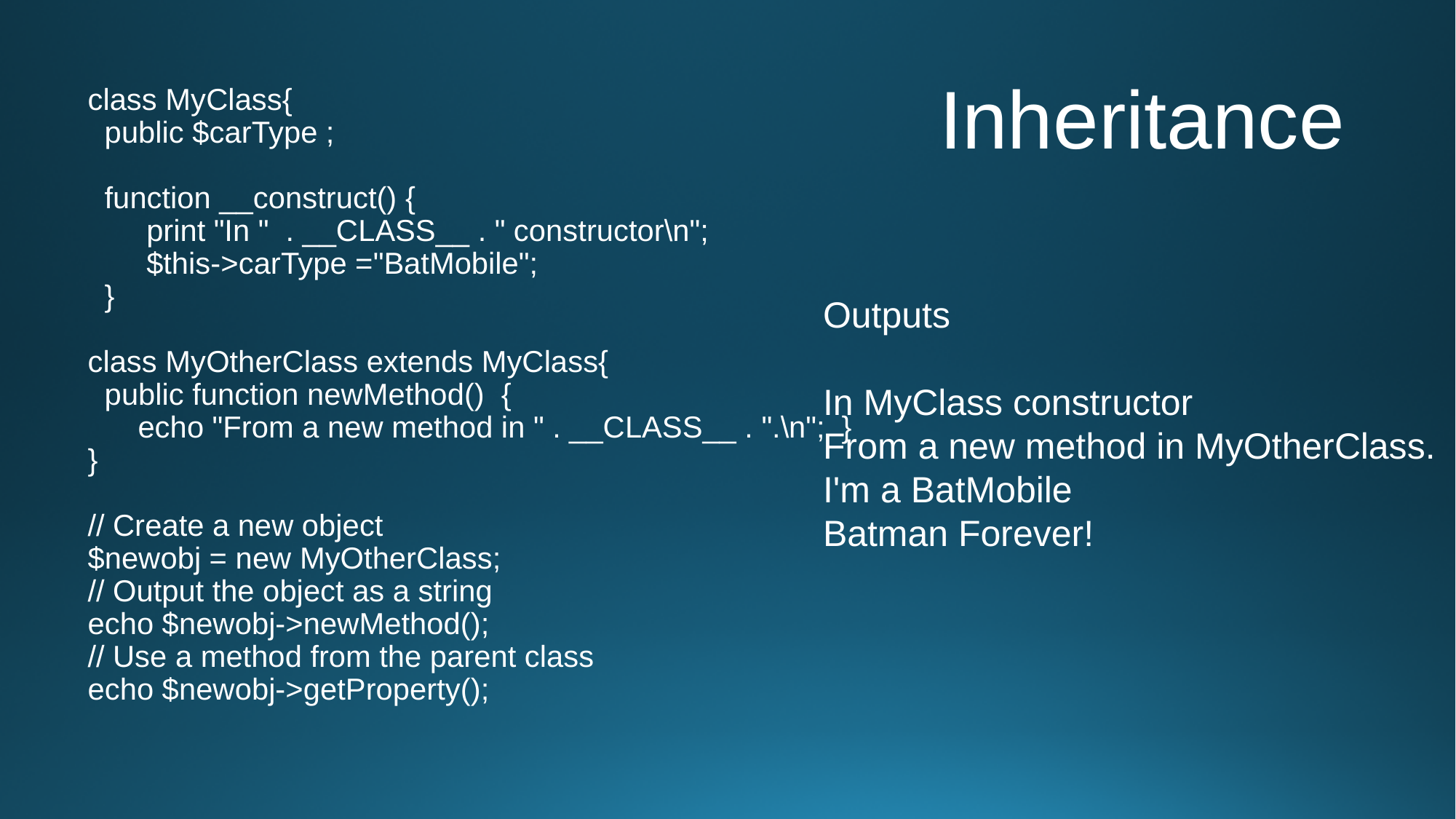

# Inheritance
class MyClass{
  public $carType ;

  function __construct() {
       print "In "  . __CLASS__ . " constructor\n";
       $this->carType ="BatMobile";
  }

class MyOtherClass extends MyClass{
  public function newMethod()  {
      echo "From a new method in " . __CLASS__ . ".\n";  }
}

// Create a new object
$newobj = new MyOtherClass;
// Output the object as a string
echo $newobj->newMethod();
// Use a method from the parent class
echo $newobj->getProperty();

Outputs

In MyClass constructor
From a new method in MyOtherClass.
I'm a BatMobile
Batman Forever!